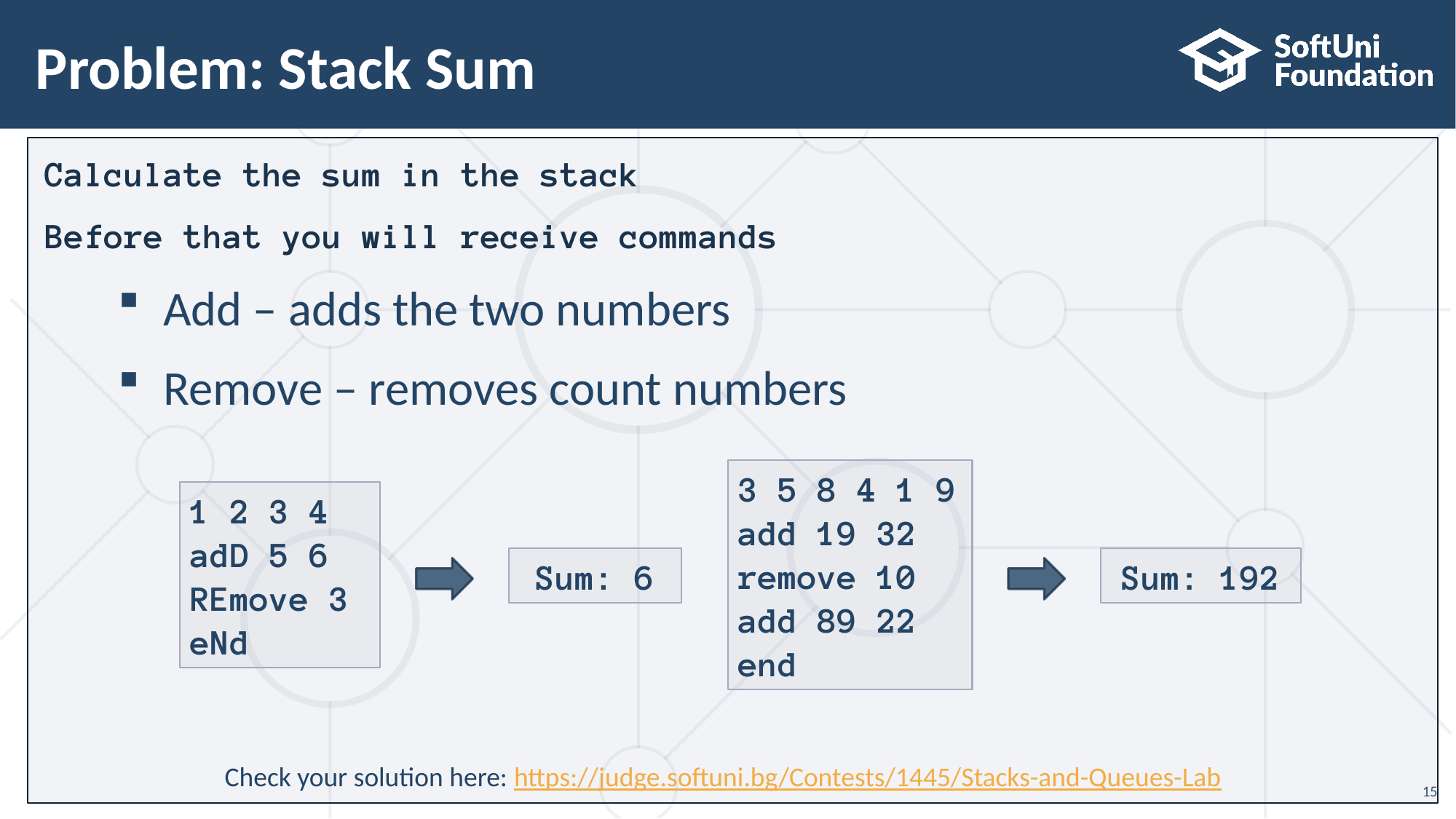

# Problem: Stack Sum
Calculate the sum in the stack
Before that you will receive commands
Add – adds the two numbers
Remove – removes count numbers
3 5 8 4 1 9
add 19 32
remove 10
add 89 22
end
1 2 3 4
adD 5 6
REmove 3
eNd
Sum: 6
Sum: 192

Check your solution here: https://judge.softuni.bg/Contests/1445/Stacks-and-Queues-Lab
15